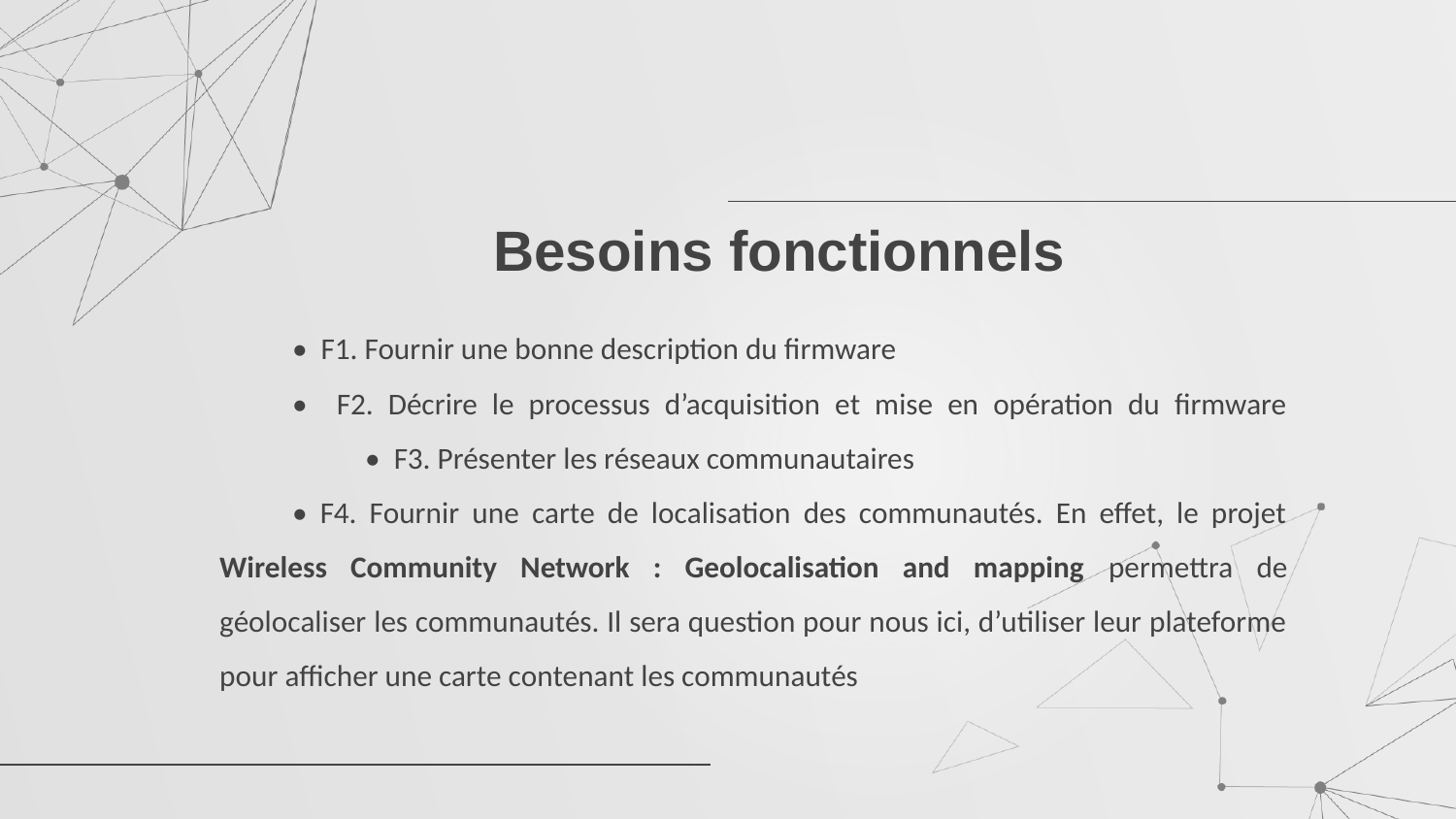

# Besoins fonctionnels
•  F1. Fournir une bonne description du firmware
•  F2. Décrire le processus d’acquisition et mise en opération du firmware
	•  F3. Présenter les réseaux communautaires
• F4. Fournir une carte de localisation des communautés. En effet, le projet Wireless Community Network : Geolocalisation and mapping permettra de géolocaliser les communautés. Il sera question pour nous ici, d’utiliser leur plateforme pour afficher une carte contenant les communautés